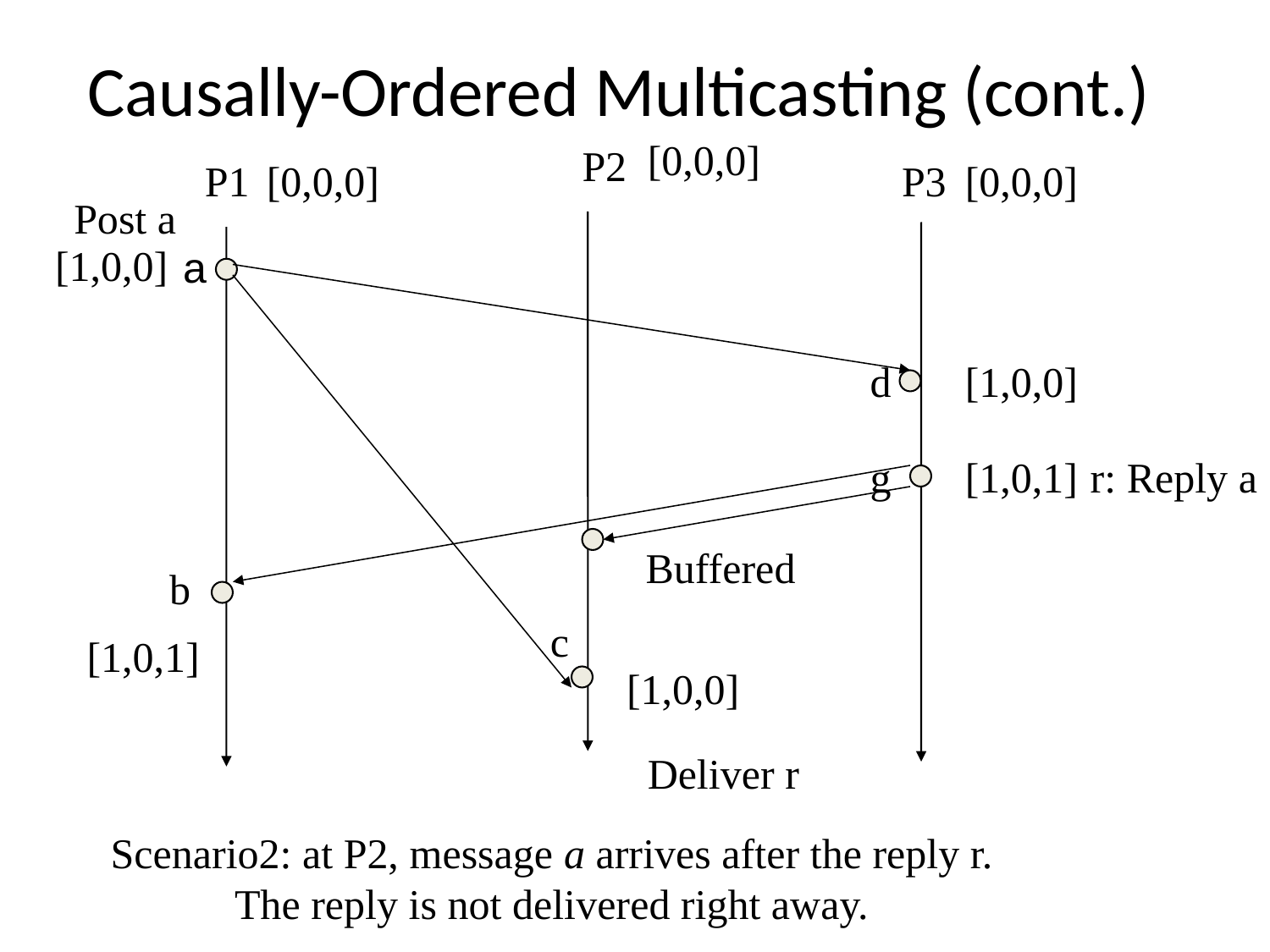

# Causally-Ordered Multicasting (cont.)
[0,0,0]
P2
P1
[0,0,0]
P3
[0,0,0]
Post a

[1,0,0]
a

d
[1,0,0]

g
[1,0,1]
r: Reply a

Buffered
b

c
[1,0,1]
[1,0,0]

Deliver r
Scenario2: at P2, message a arrives after the reply r.
The reply is not delivered right away.